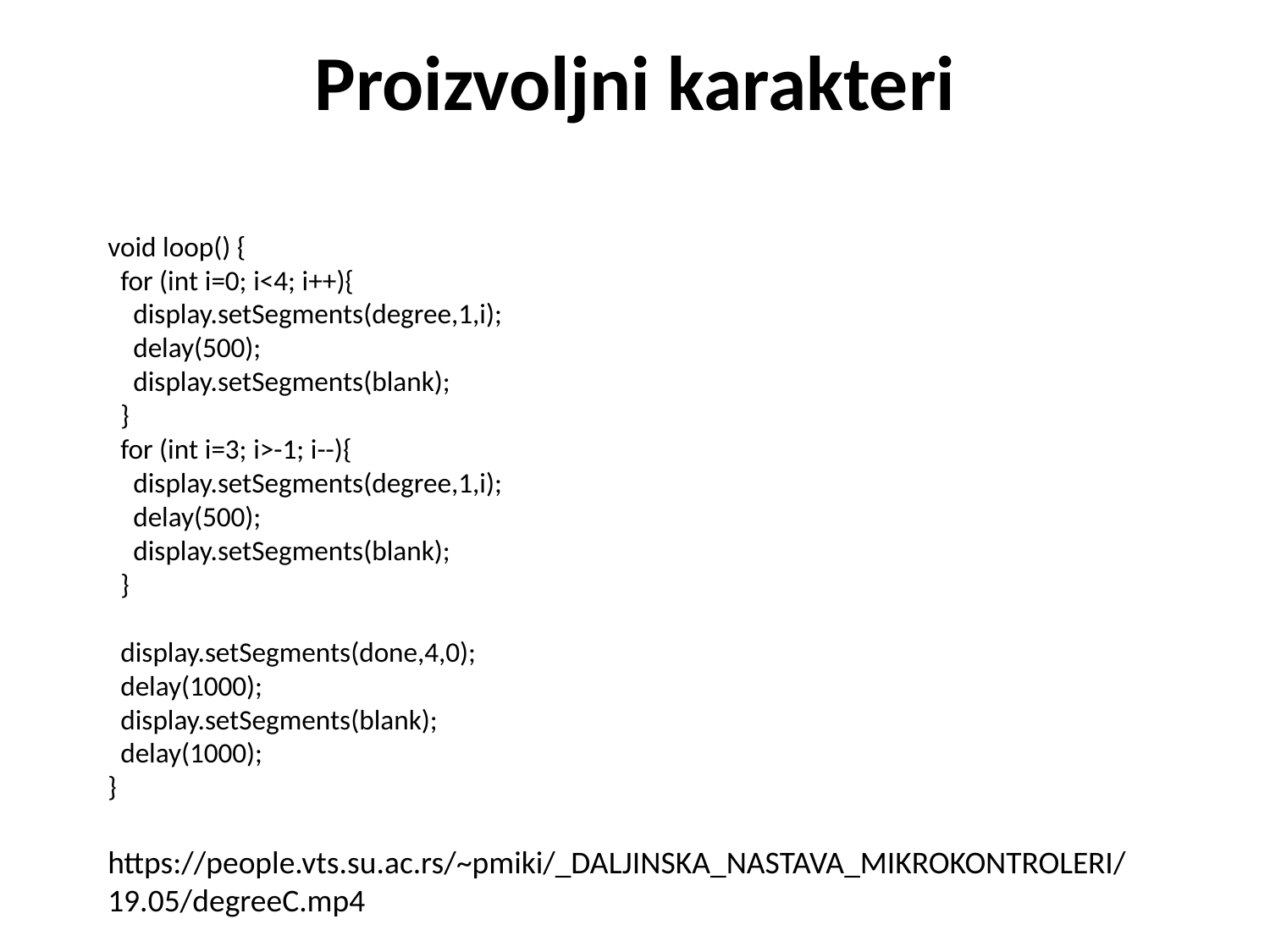

# Proizvoljni karakteri
void loop() {
  for (int i=0; i<4; i++){
    display.setSegments(degree,1,i);
    delay(500);
    display.setSegments(blank);
  }
  for (int i=3; i>-1; i--){
    display.setSegments(degree,1,i);
    delay(500);
    display.setSegments(blank);
  }

  display.setSegments(done,4,0);
  delay(1000);
  display.setSegments(blank);
  delay(1000);
}
https://people.vts.su.ac.rs/~pmiki/_DALJINSKA_NASTAVA_MIKROKONTROLERI/19.05/degreeC.mp4